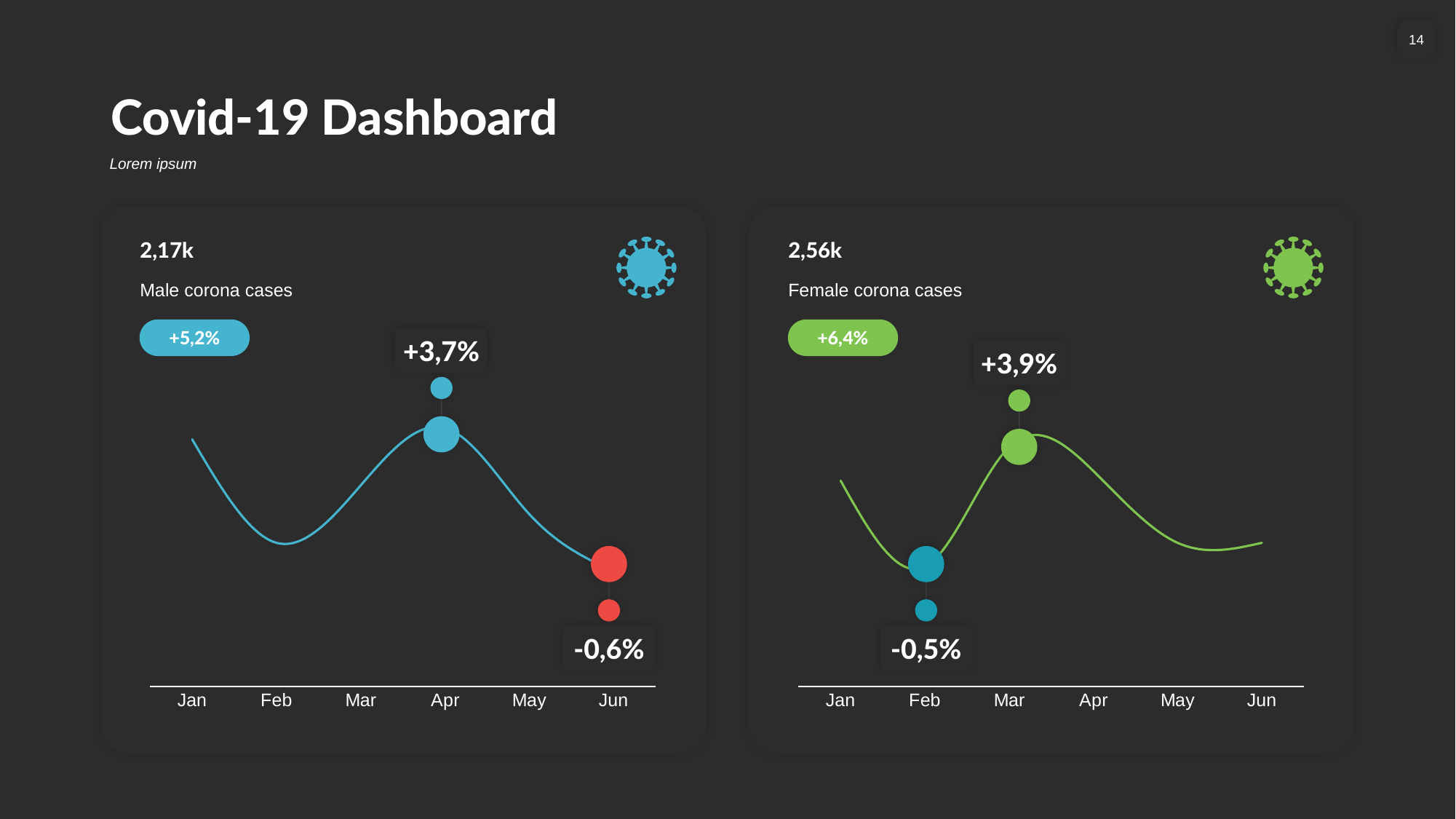

14
# Covid-19 Dashboard
Lorem ipsum

2,17k
2,56k

Male corona cases
Female corona cases
+5,2%
+6,4%
+3,7%
+3,9%

### Chart

| Category | Series 1 |
|---|---|
| Jan | 4.3 |
| Feb | 2.5 |
| Mar | 3.5 |
| Apr | 4.5 |
| May | 3.0 |
| Jun | 2.0 |

### Chart

| Category | Series 1 |
|---|---|
| Jan | 4.3 |
| Feb | 2.5 |
| Mar | 5.0 |
| Apr | 4.5 |
| May | 3.0 |
| Jun | 3.0 |

-0,6%
-0,5%